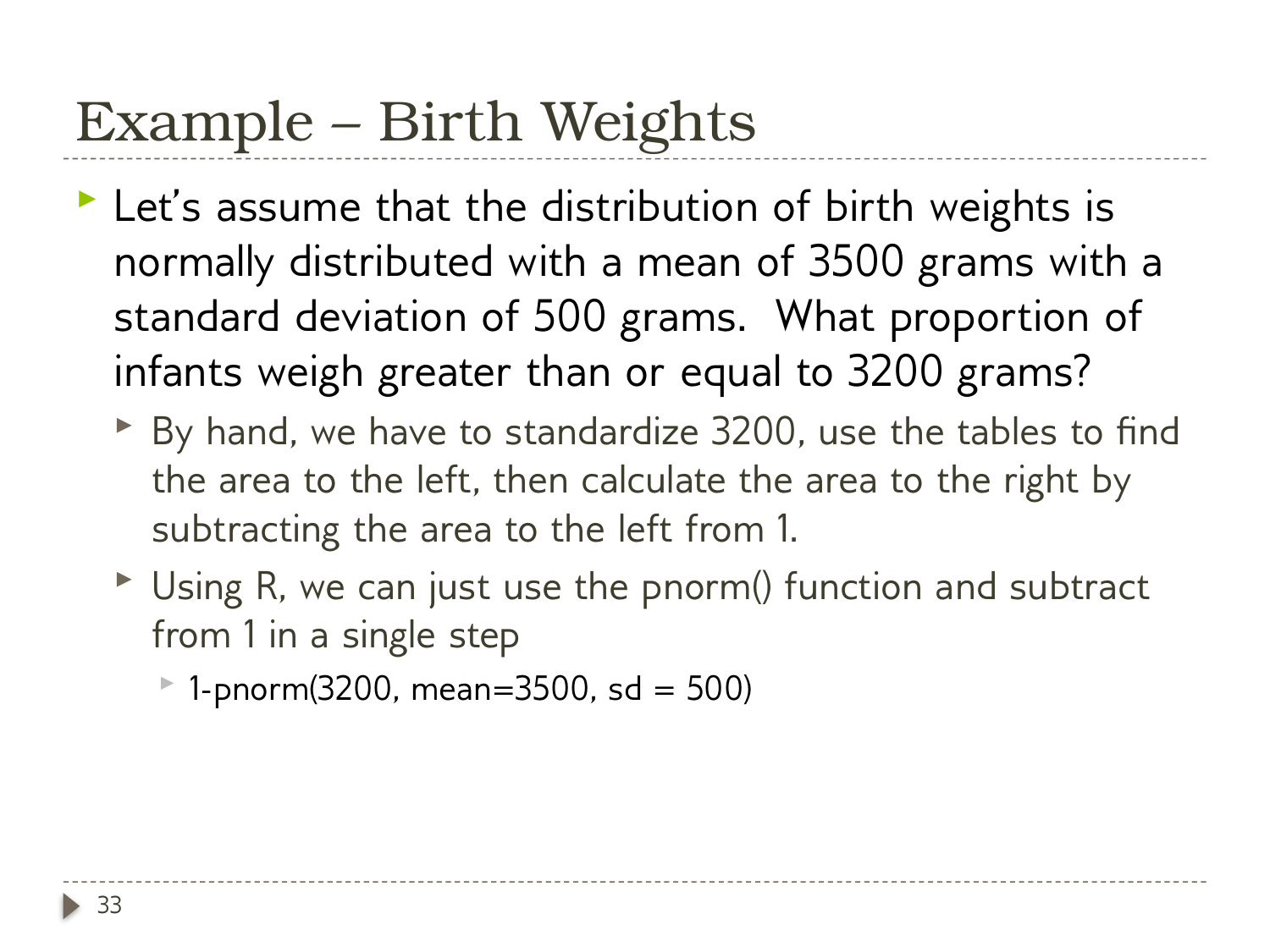

# Example – Birth Weights
Let’s assume that the distribution of birth weights is normally distributed with a mean of 3500 grams with a standard deviation of 500 grams.  What proportion of infants weigh greater than or equal to 3200 grams?
By hand, we have to standardize 3200, use the tables to find the area to the left, then calculate the area to the right by subtracting the area to the left from 1.
Using R, we can just use the pnorm() function and subtract from 1 in a single step
1-pnorm(3200, mean=3500, sd = 500)

33